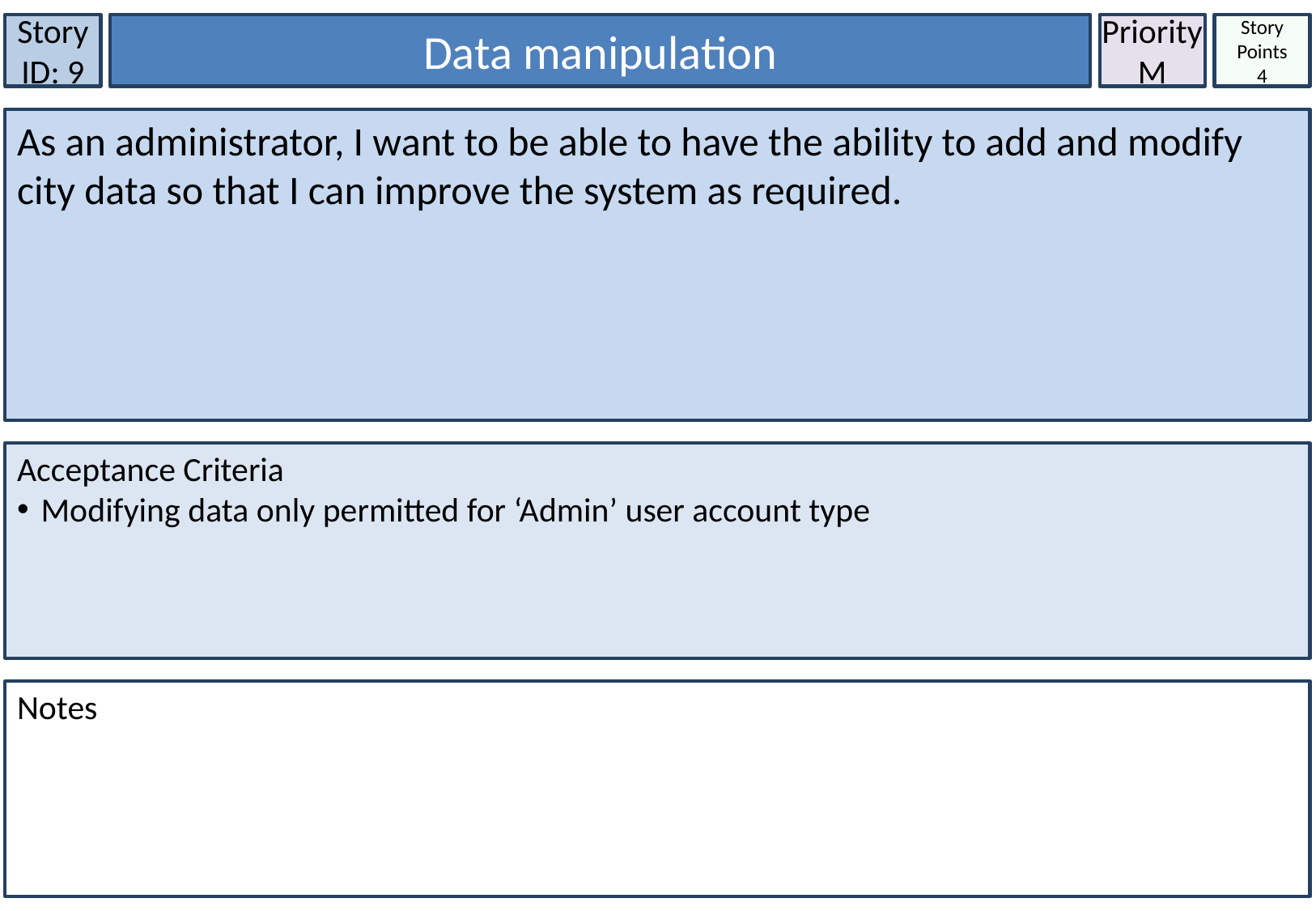

Story ID: 9
Data manipulation
Priority
M
Story Points
4
As an administrator, I want to be able to have the ability to add and modify city data so that I can improve the system as required.
Acceptance Criteria
Modifying data only permitted for ‘Admin’ user account type
Notes